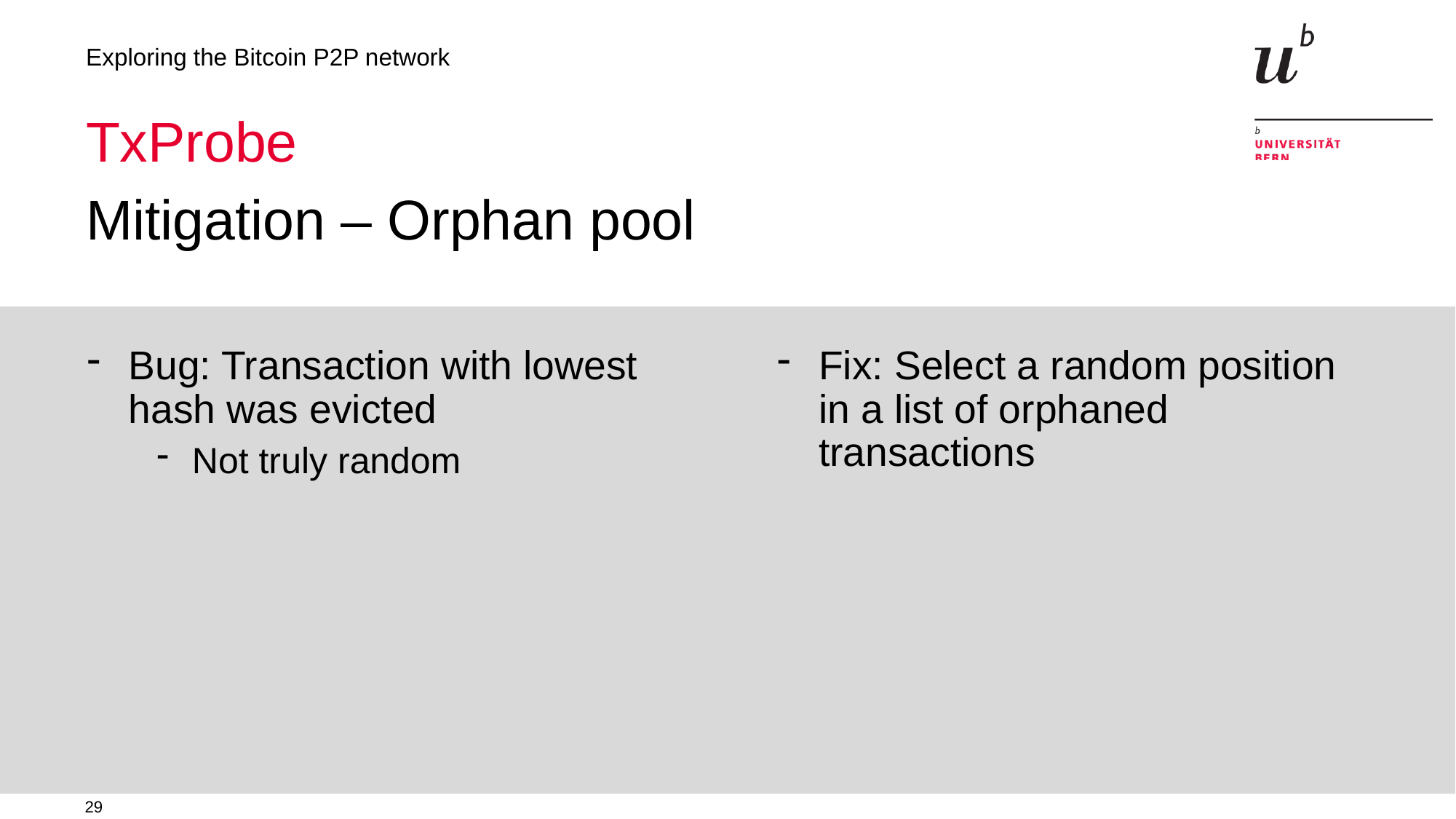

Exploring the Bitcoin P2P network
# TxProbe
Mitigation – Orphan pool
Bug: Transaction with lowest hash was evicted
Not truly random

Fix: Select a random position in a list of orphaned transactions